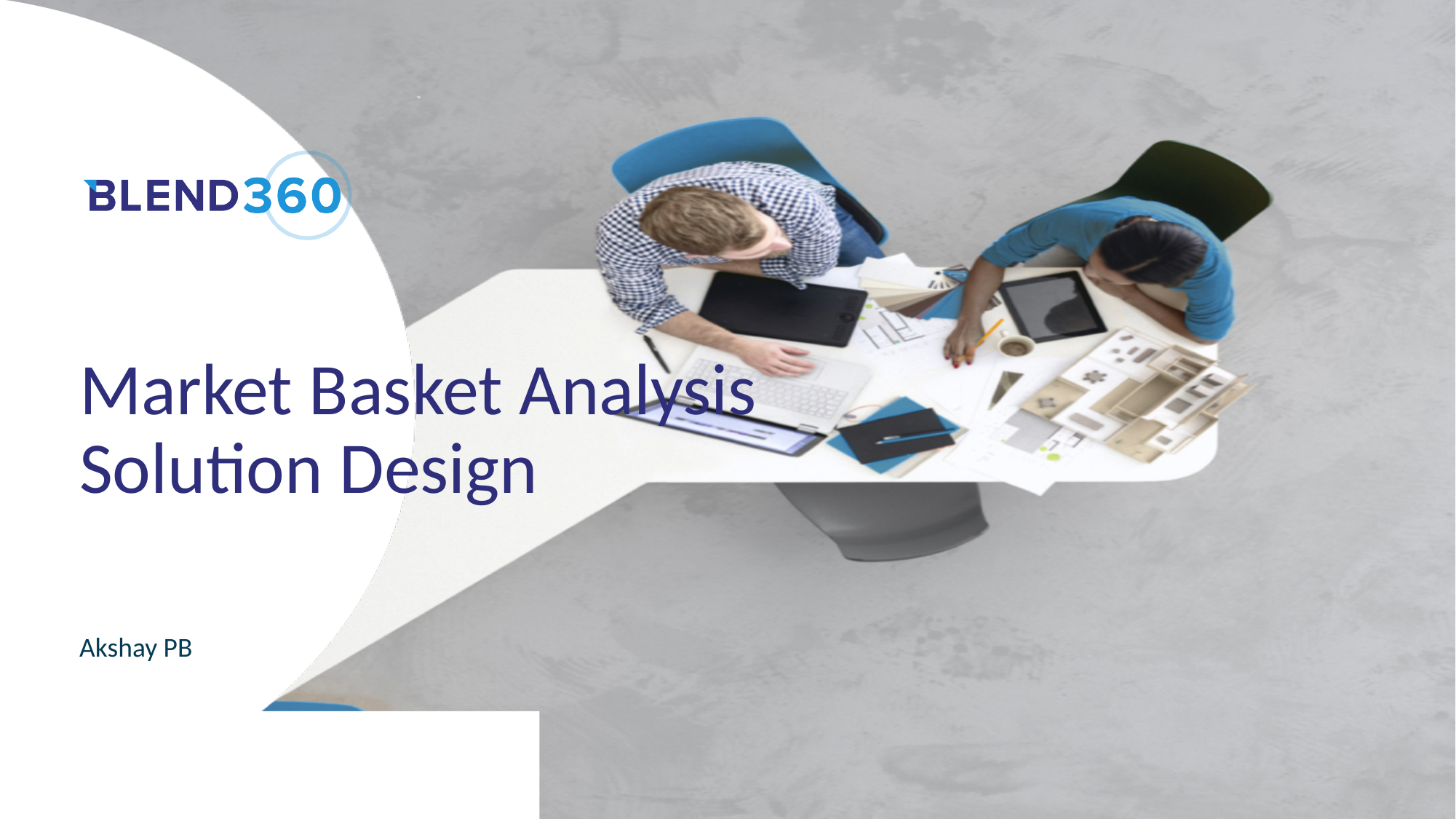

# Market Basket Analysis Solution Design
Akshay PB